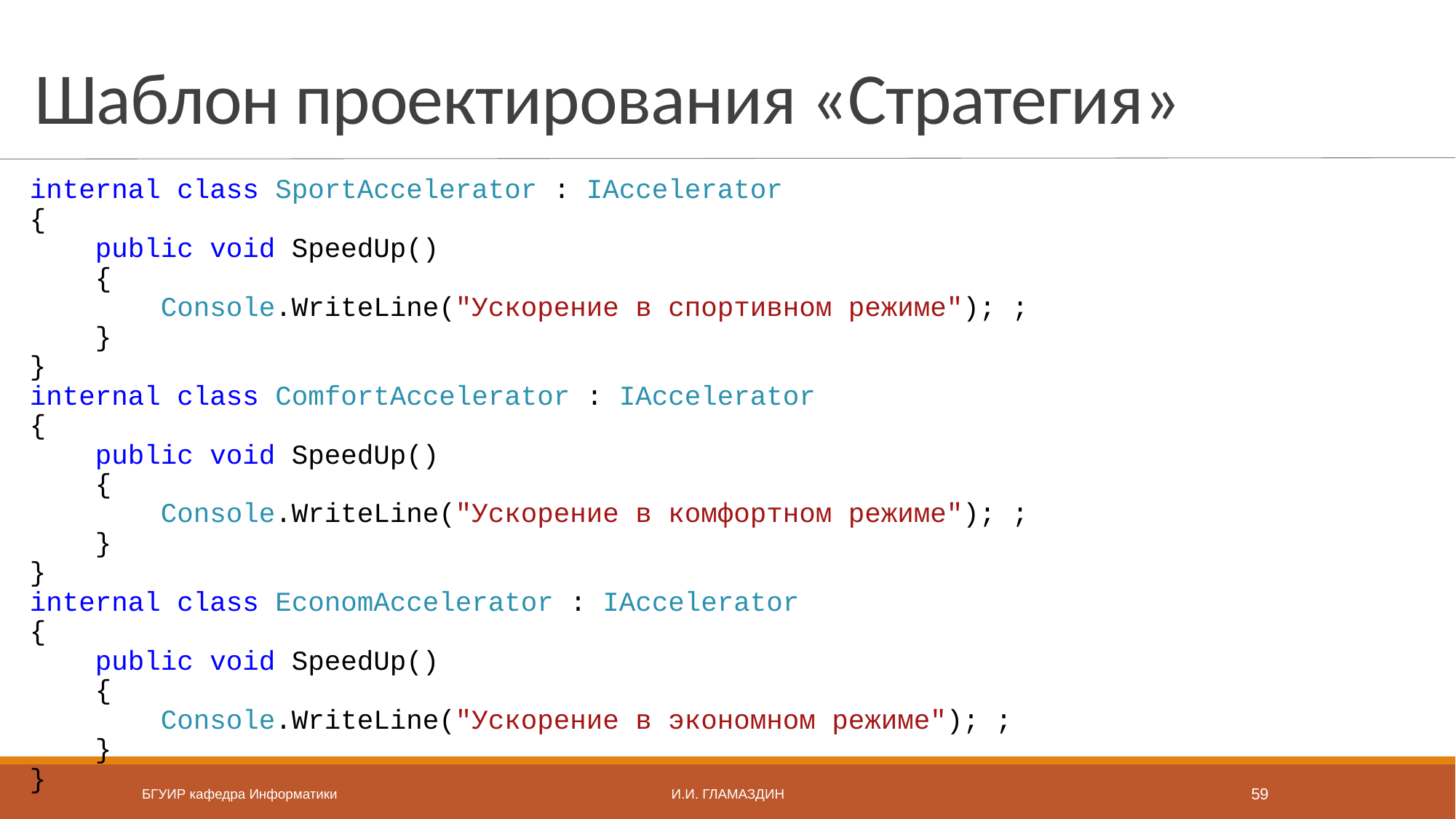

# Шаблон проектирования «Стратегия»
internal class SportAccelerator : IAccelerator
{
    public void SpeedUp()
    {
        Console.WriteLine("Ускорение в спортивном режиме"); ;
    }
}
internal class ComfortAccelerator : IAccelerator
{
    public void SpeedUp()
    {
        Console.WriteLine("Ускорение в комфортном режиме"); ;
    }
}
internal class EconomAccelerator : IAccelerator
{
    public void SpeedUp()
    {
        Console.WriteLine("Ускорение в экономном режиме"); ;
    }
}
БГУИР кафедра Информатики
И.И. Гламаздин
59